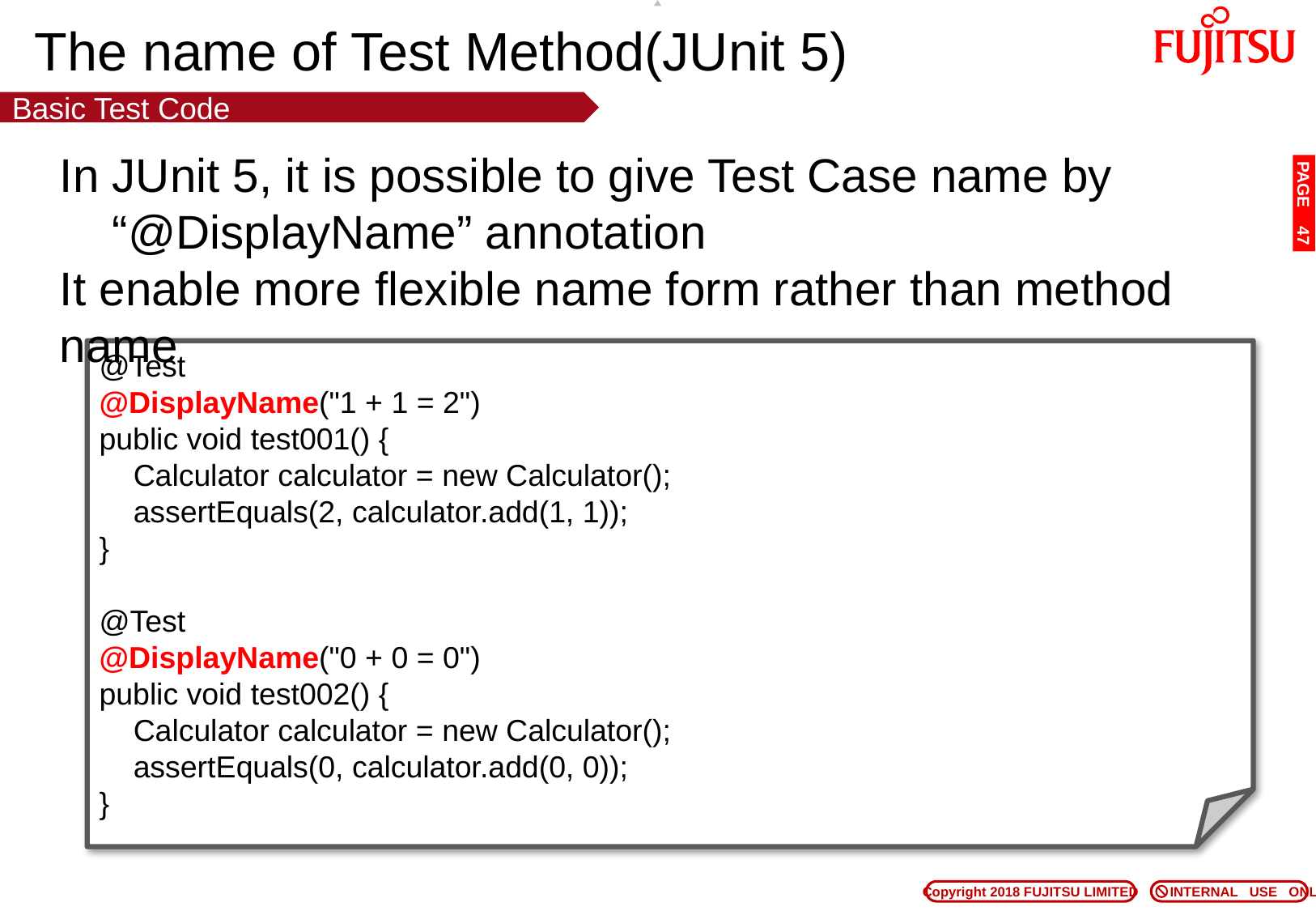

# The name of Test Method(JUnit 5)
Basic Test Code
In JUnit 5, it is possible to give Test Case name by
    “@DisplayName” annotation
It enable more flexible name form rather than method name
PAGE    47
@Test
@DisplayName("1 + 1 = 2")
public void test001() {
    Calculator calculator = new Calculator();
    assertEquals(2, calculator.add(1, 1));
}

@Test
@DisplayName("0 + 0 = 0")
public void test002() {
    Calculator calculator = new Calculator();
    assertEquals(0, calculator.add(0, 0));
}